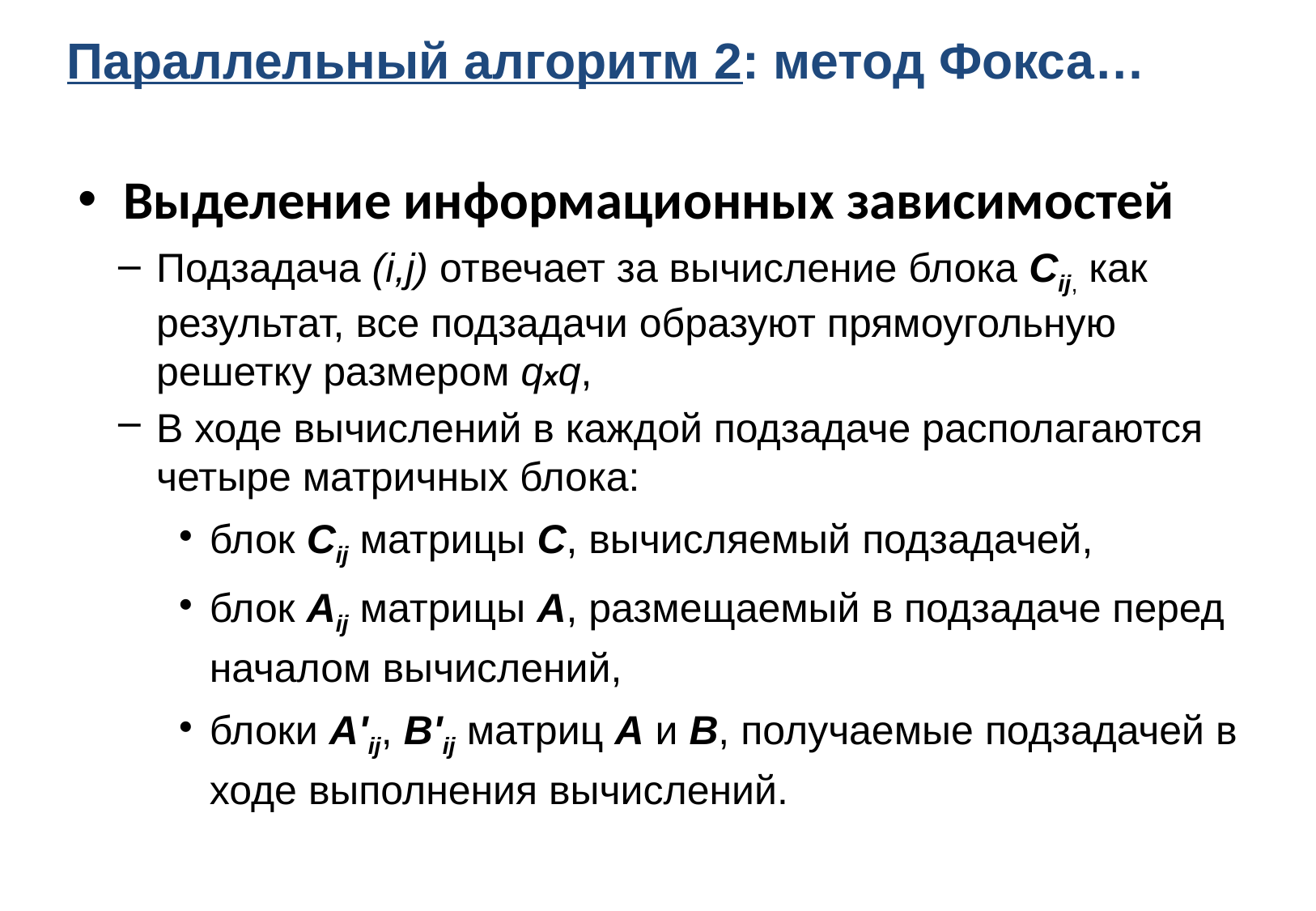

Параллельный алгоритм 2: метод Фокса…
Выделение информационных зависимостей
Подзадача (i,j) отвечает за вычисление блока Cij, как результат, все подзадачи образуют прямоугольную решетку размером qxq,
В ходе вычислений в каждой подзадаче располагаются четыре матричных блока:
блок Cij матрицы C, вычисляемый подзадачей,
блок Aij матрицы A, размещаемый в подзадаче перед началом вычислений,
блоки A'ij, B'ij матриц A и B, получаемые подзадачей в ходе выполнения вычислений.